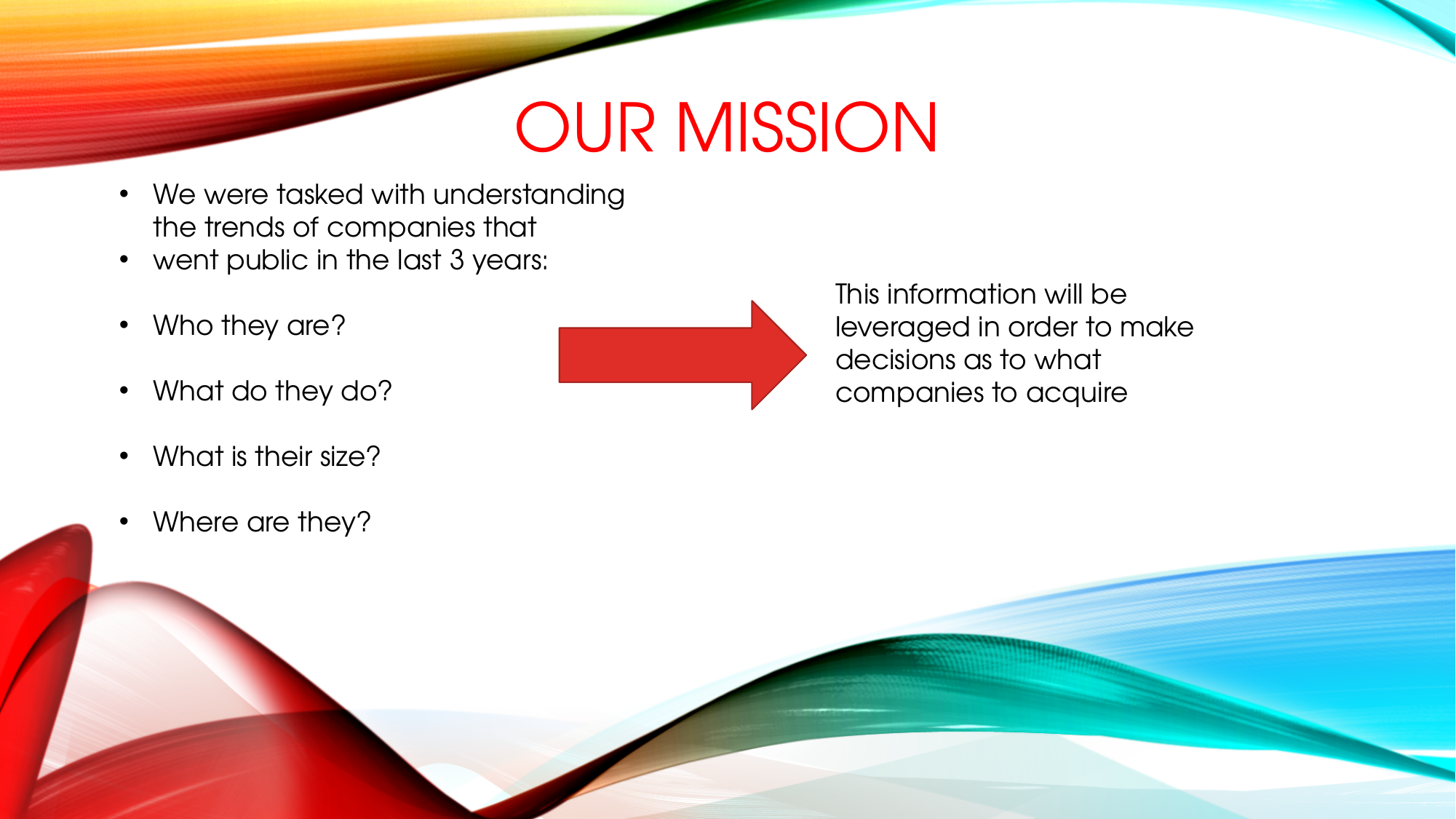

Our mission
We were tasked with understanding the trends of companies that
went public in the last 3 years:

Who they are?

What do they do?

What is their size?

Where are they?
This information will be leveraged in order to make decisions as to what companies to acquire